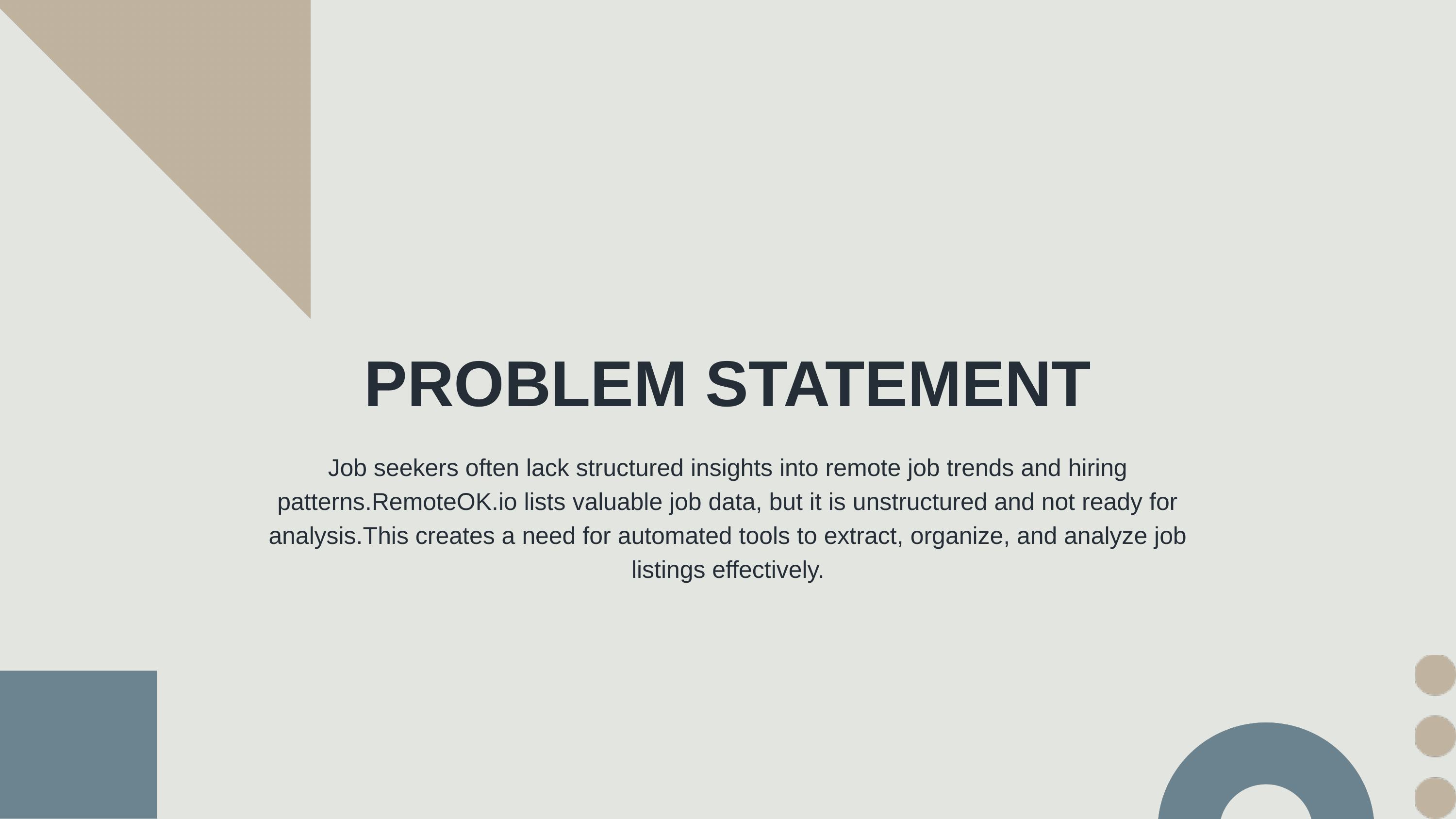

PROBLEM STATEMENT
Job seekers often lack structured insights into remote job trends and hiring patterns.RemoteOK.io lists valuable job data, but it is unstructured and not ready for analysis.This creates a need for automated tools to extract, organize, and analyze job listings effectively.